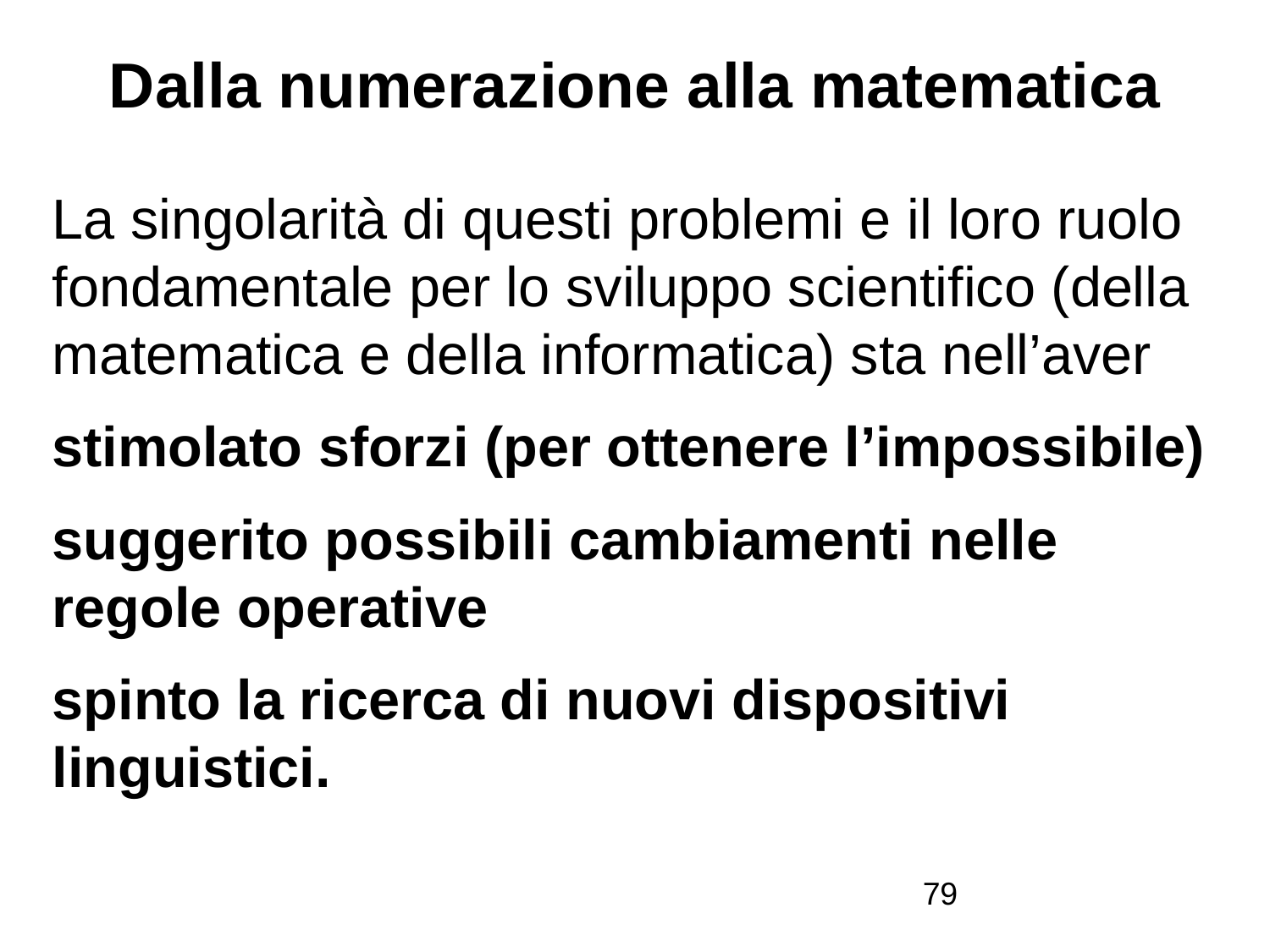

# Dalla numerazione alla matematica
La singolarità di questi problemi e il loro ruolo fondamentale per lo sviluppo scientifico (della matematica e della informatica) sta nell’aver
stimolato sforzi (per ottenere l’impossibile)
suggerito possibili cambiamenti nelle regole operative
spinto la ricerca di nuovi dispositivi linguistici.

79